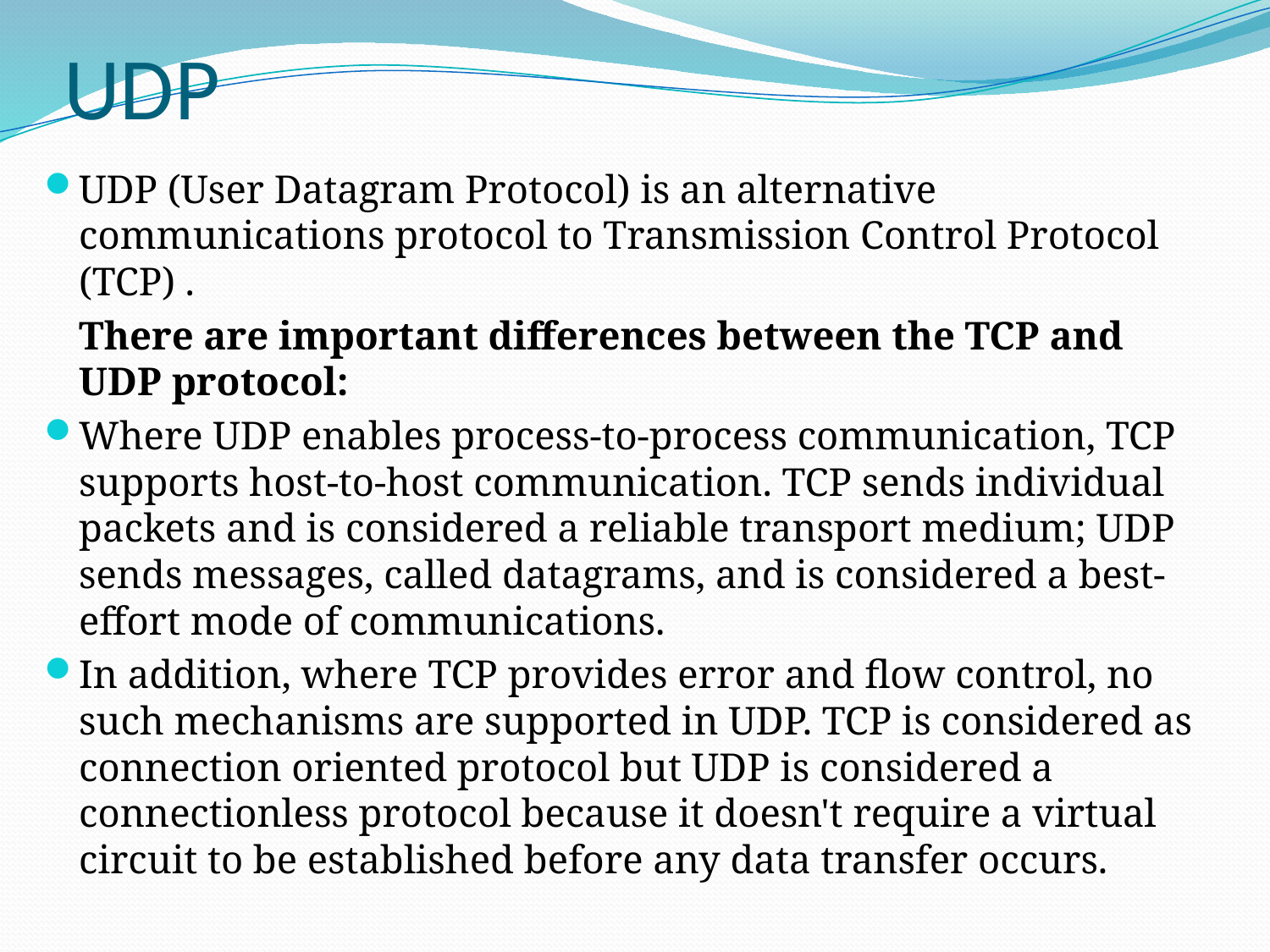

# UDP
UDP (User Datagram Protocol) is an alternative communications protocol to Transmission Control Protocol (TCP) .
	There are important differences between the TCP and UDP protocol:
Where UDP enables process-to-process communication, TCP supports host-to-host communication. TCP sends individual packets and is considered a reliable transport medium; UDP sends messages, called datagrams, and is considered a best-effort mode of communications.
In addition, where TCP provides error and flow control, no such mechanisms are supported in UDP. TCP is considered as connection oriented protocol but UDP is considered a connectionless protocol because it doesn't require a virtual circuit to be established before any data transfer occurs.